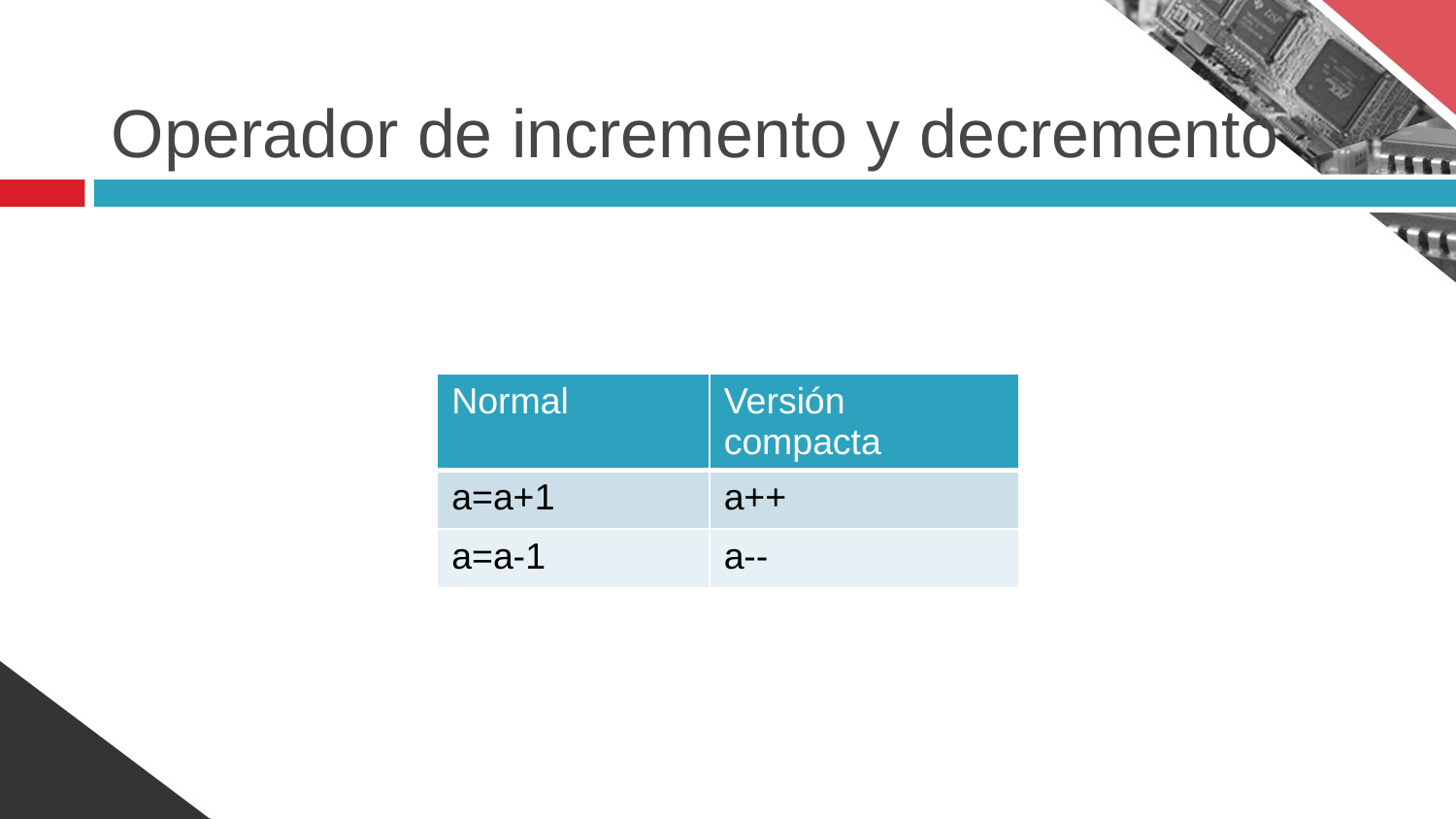

# Operador de incremento y decremento
| Normal | Versión compacta |
| --- | --- |
| a=a+1 | a++ |
| a=a-1 | a-- |